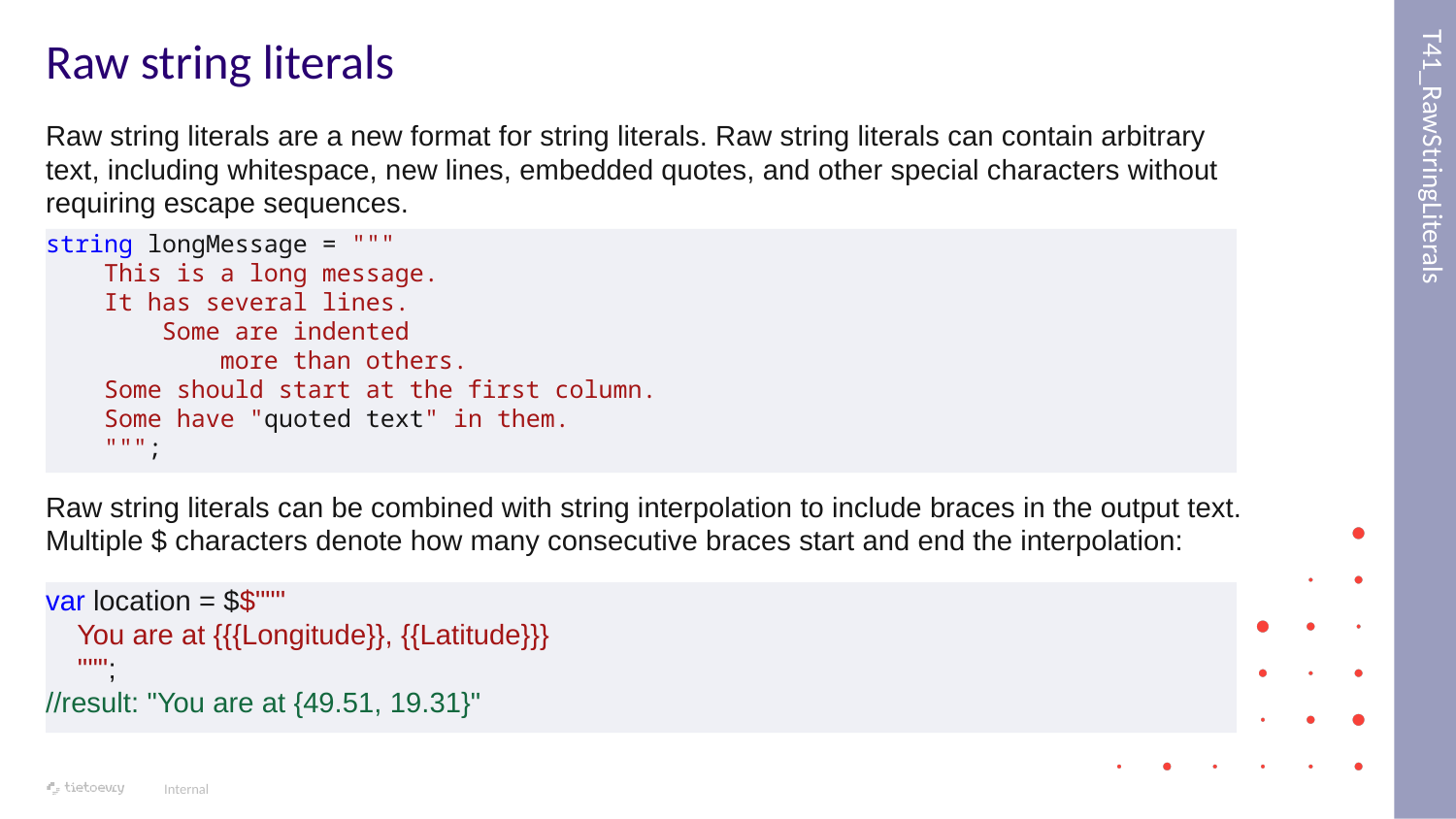

T41_RawStringLiterals
# Raw string literals
Raw string literals are a new format for string literals. Raw string literals can contain arbitrary text, including whitespace, new lines, embedded quotes, and other special characters without requiring escape sequences.
string longMessage = """
    This is a long message.
    It has several lines.
        Some are indented
            more than others.
    Some should start at the first column.
    Some have "quoted text" in them.
    """;
Raw string literals can be combined with string interpolation to include braces in the output text. Multiple $ characters denote how many consecutive braces start and end the interpolation:
var location = $$"""
    You are at {{{Longitude}}, {{Latitude}}}
    """;
//result: "You are at {49.51, 19.31}"
Internal
36